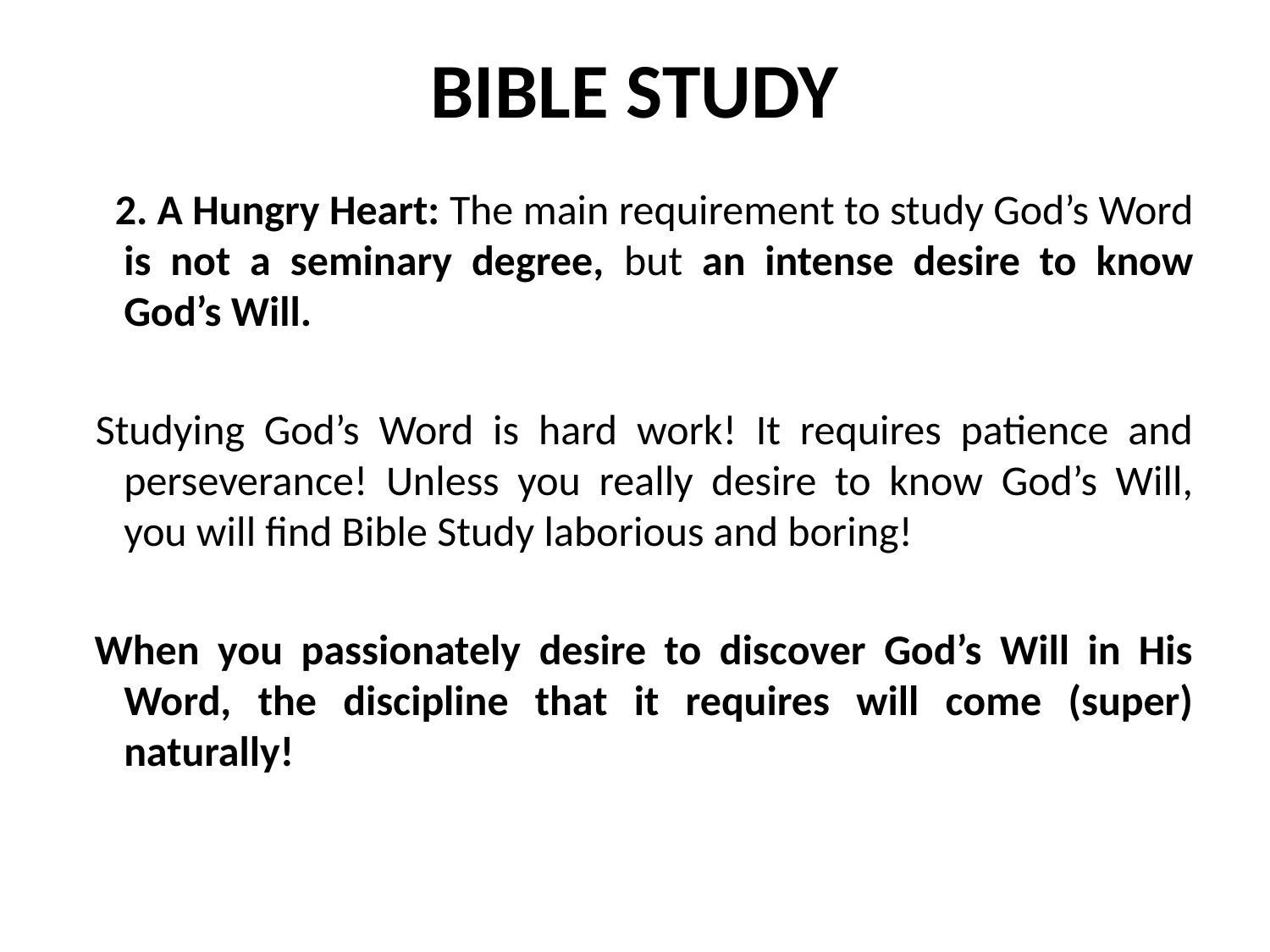

# BIBLE STUDY
    2. A Hungry Heart: The main requirement to study God’s Word is not a seminary degree, but an intense desire to know God’s Will.

 Studying God’s Word is hard work! It requires patience and perseverance! Unless you really desire to know God’s Will, you will find Bible Study laborious and boring!

 When you passionately desire to discover God’s Will in His Word, the discipline that it requires will come (super) naturally!